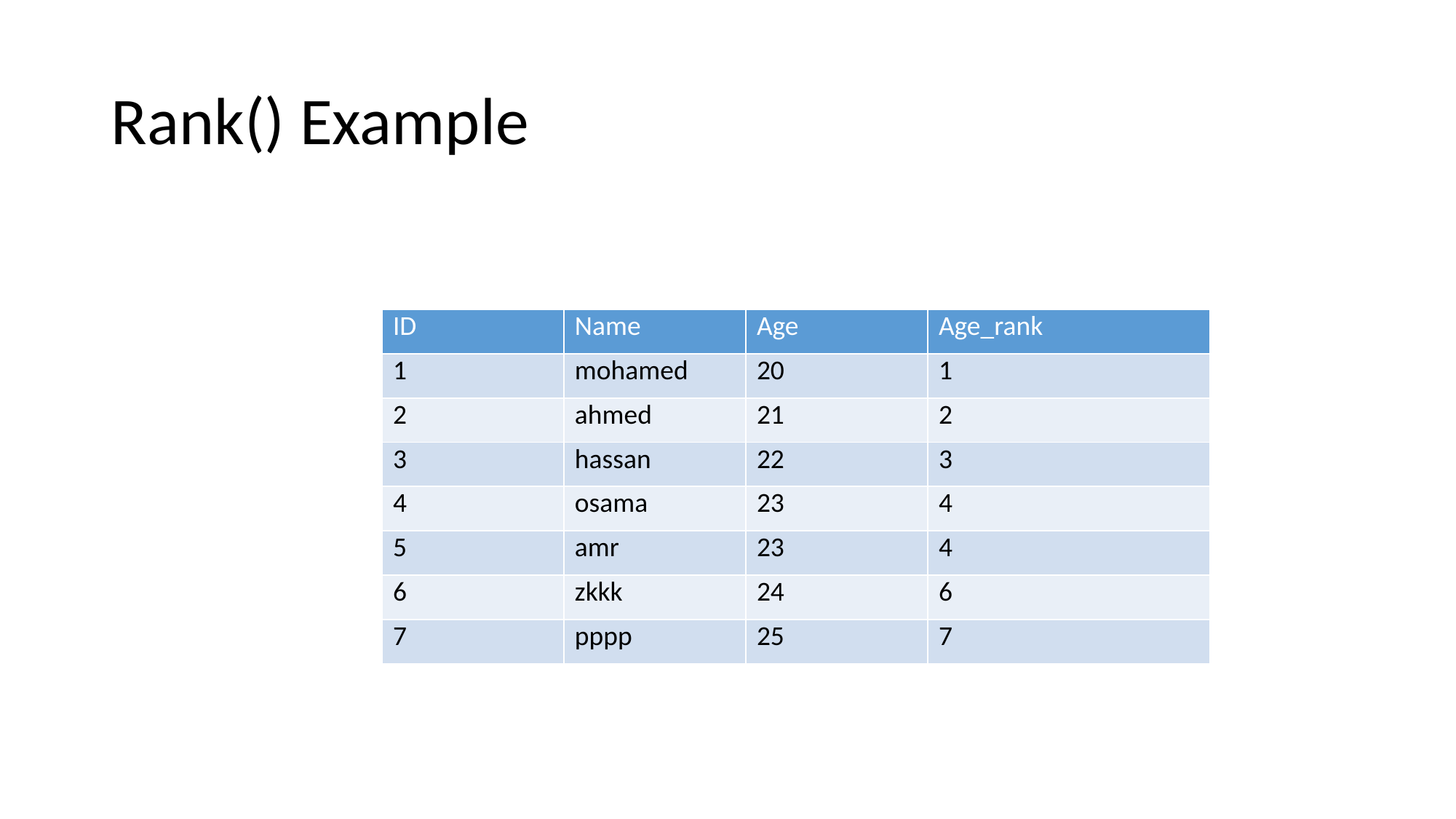

# Rank() Example

| ID | Name | Age | Age\_rank |
| --- | --- | --- | --- |
| 1 | mohamed | 20 | 1 |
| 2 | ahmed | 21 | 2 |
| 3 | hassan | 22 | 3 |
| 4 | osama | 23 | 4 |
| 5 | amr | 23 | 4 |
| 6 | zkkk | 24 | 6 |
| 7 | pppp | 25 | 7 |